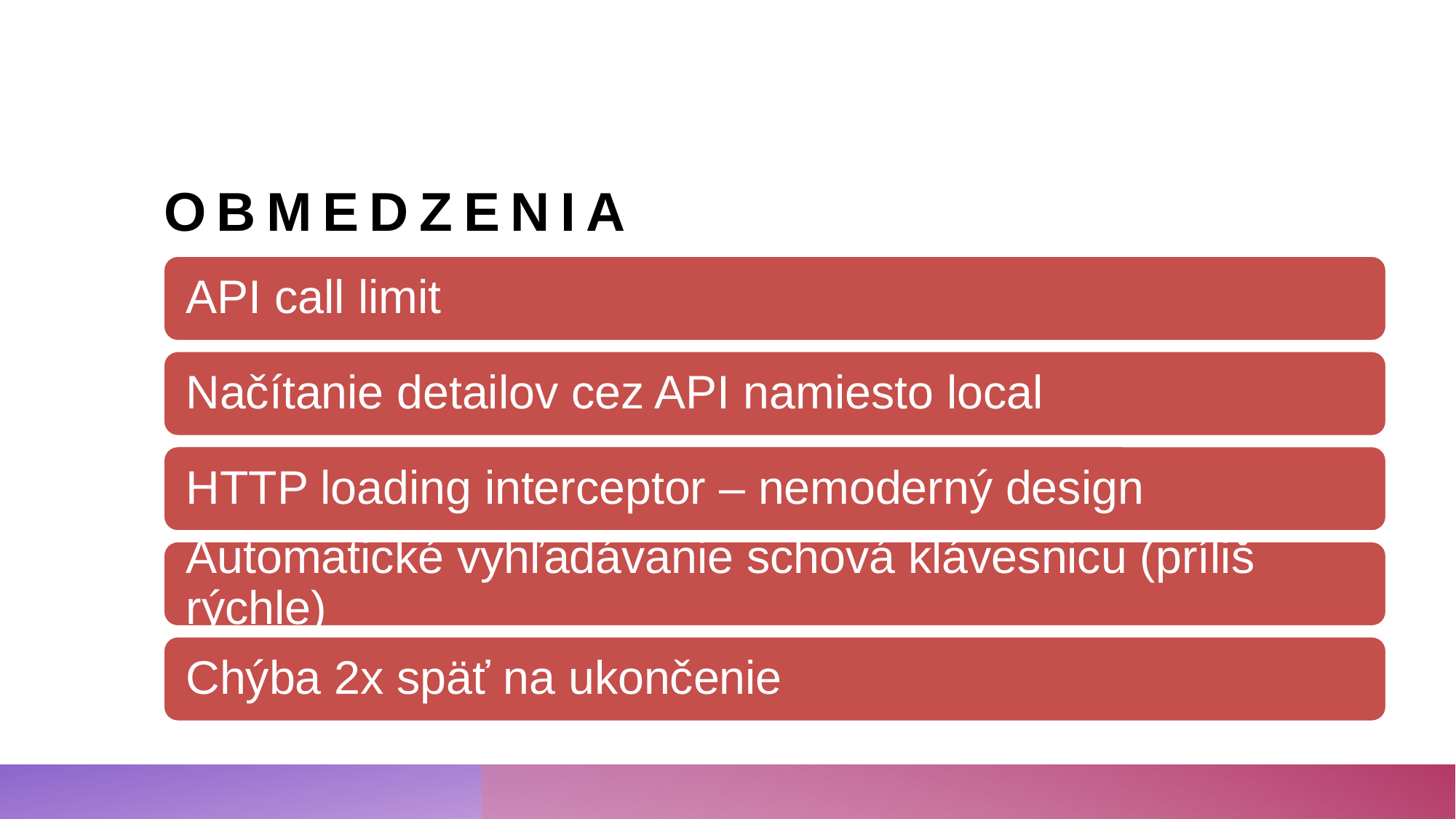

# Obmedzenia
API call limit
Načítanie detailov cez API namiesto local
HTTP loading interceptor – nemoderný design
Automatické vyhľadávanie schová klávesnicu (príliš rýchle)
Chýba 2x späť na ukončenie